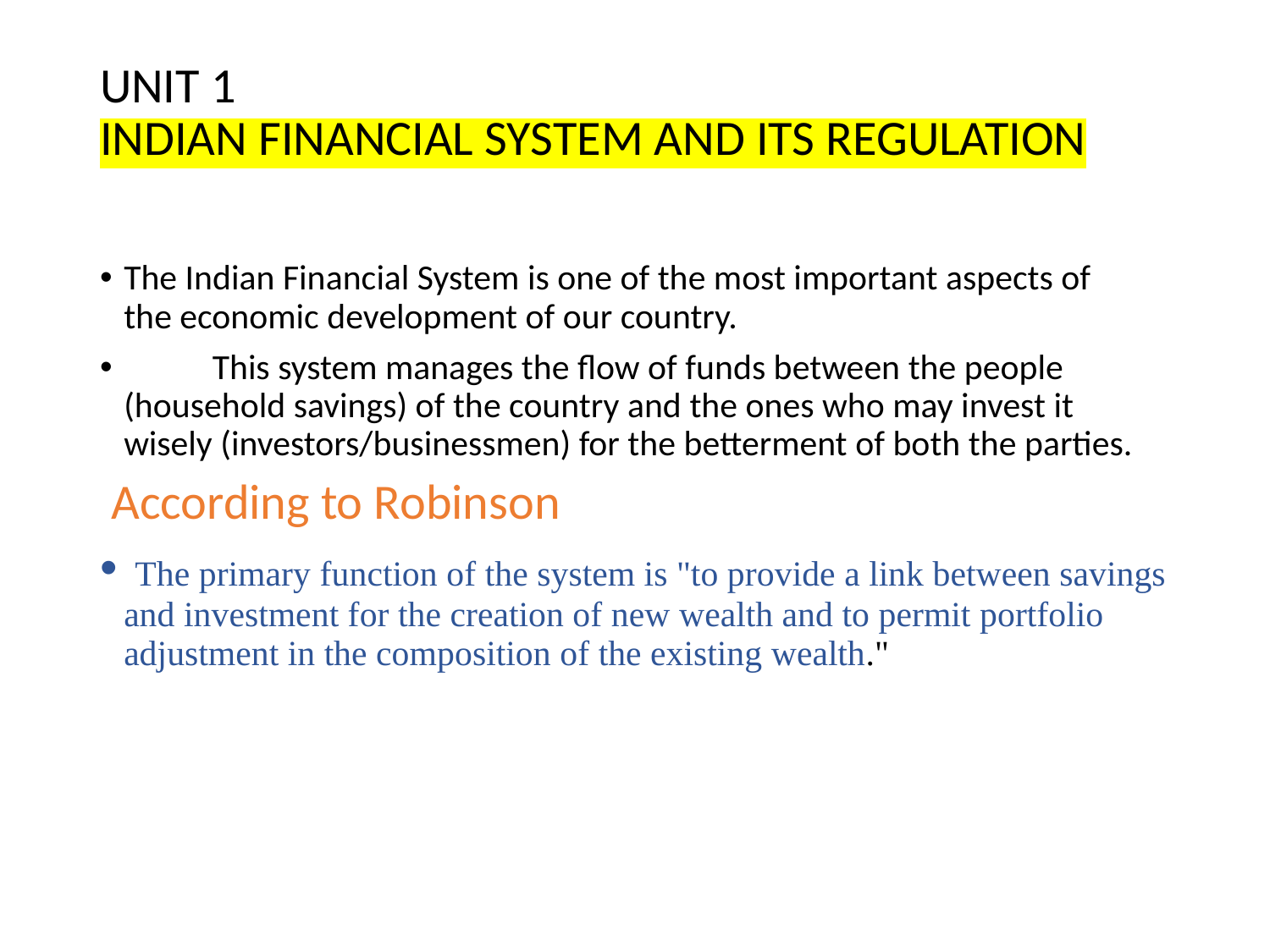

# UNIT 1 INDIAN FINANCIAL SYSTEM AND ITS REGULATION
The Indian Financial System is one of the most important aspects of the economic development of our country.
           This system manages the flow of funds between the people (household savings) of the country and the ones who may invest it wisely (investors/businessmen) for the betterment of both the parties.
 According to Robinson
 The primary function of the system is "to provide a link between savings and investment for the creation of new wealth and to permit portfolio adjustment in the composition of the existing wealth."